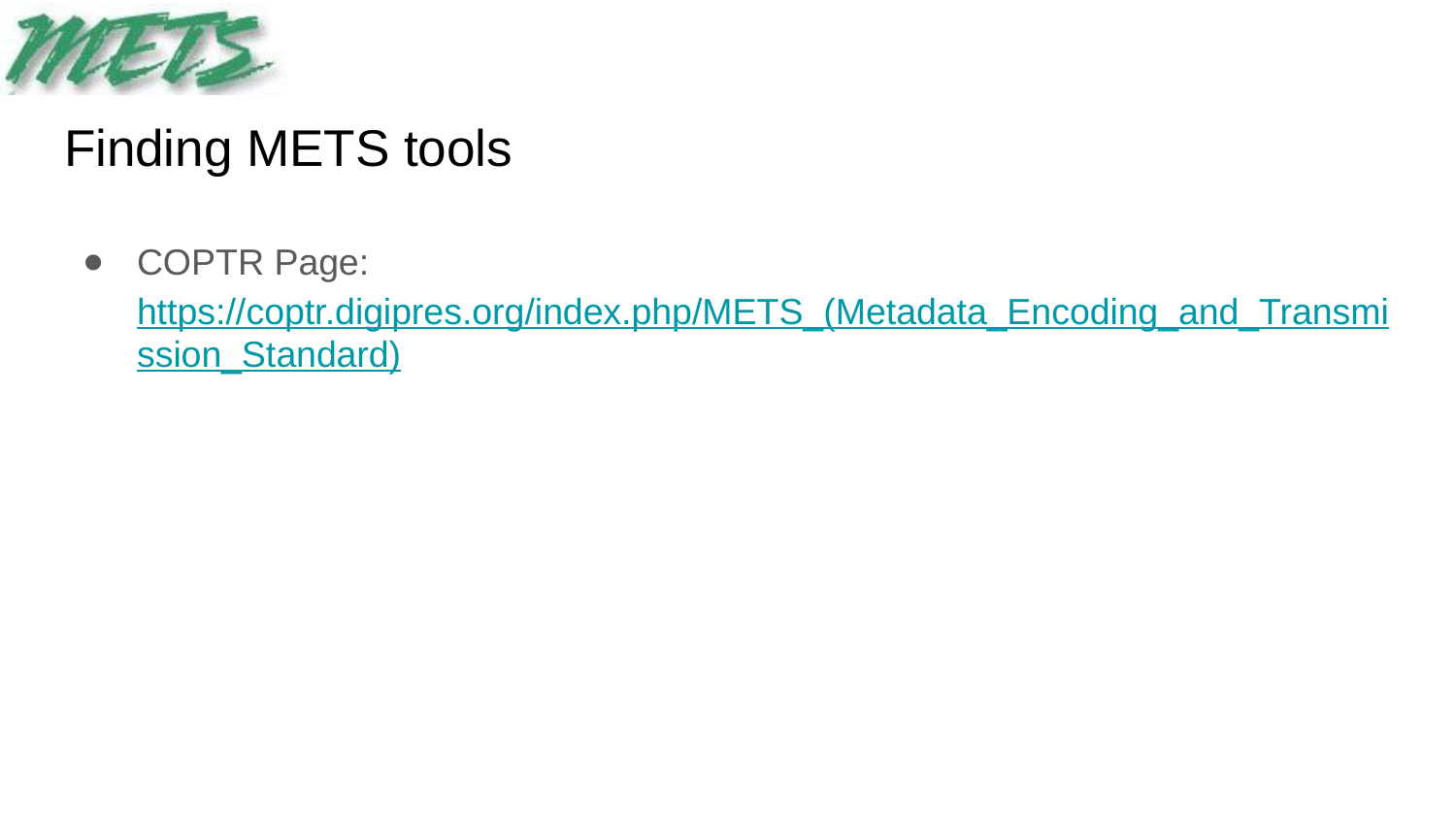

# Finding METS tools
COPTR Page: https://coptr.digipres.org/index.php/METS_(Metadata_Encoding_and_Transmission_Standard)